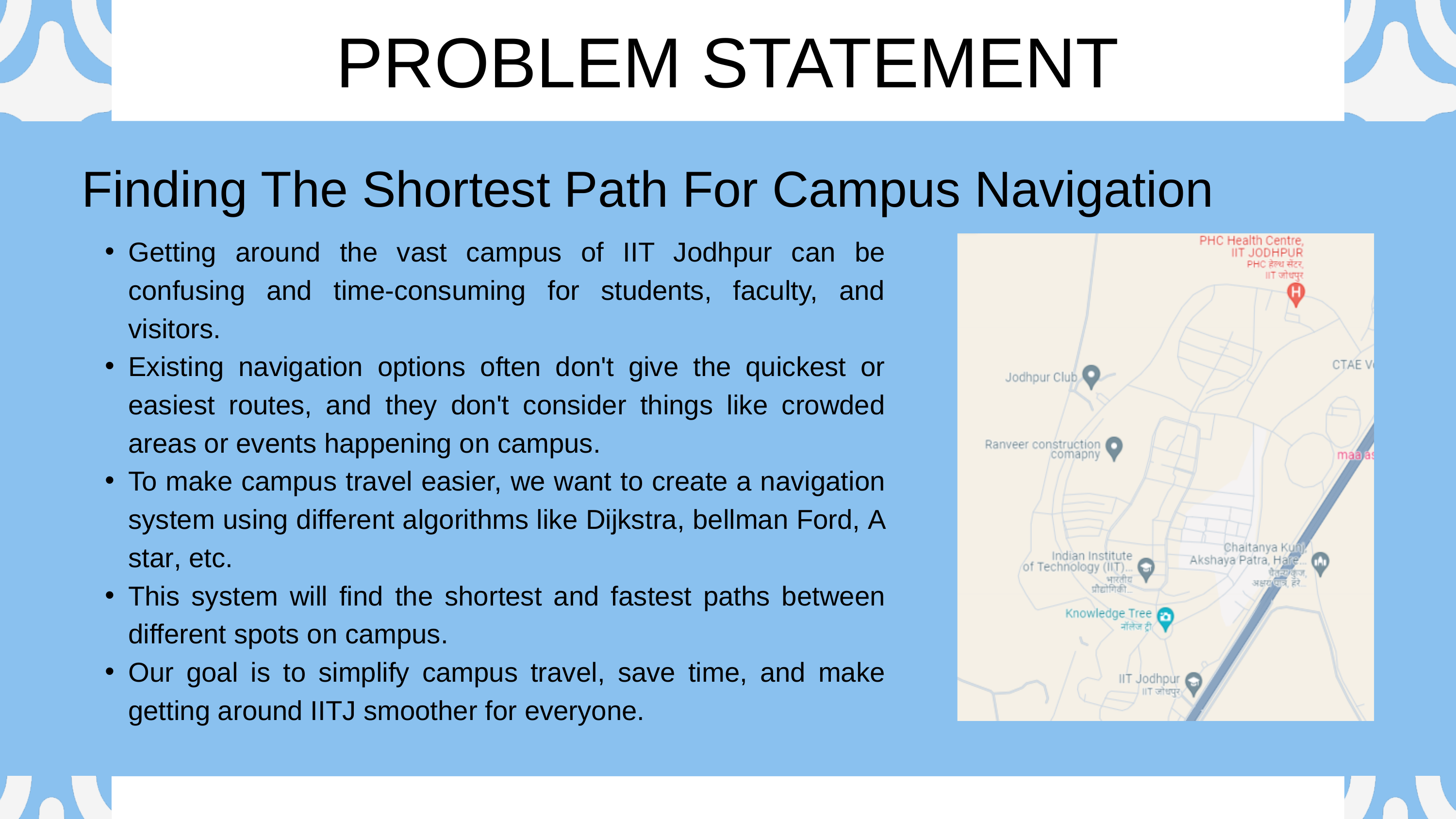

PROBLEM STATEMENT
Finding The Shortest Path For Campus Navigation
Getting around the vast campus of IIT Jodhpur can be confusing and time-consuming for students, faculty, and visitors.
Existing navigation options often don't give the quickest or easiest routes, and they don't consider things like crowded areas or events happening on campus.
To make campus travel easier, we want to create a navigation system using different algorithms like Dijkstra, bellman Ford, A star, etc.
This system will find the shortest and fastest paths between different spots on campus.
Our goal is to simplify campus travel, save time, and make getting around IITJ smoother for everyone.